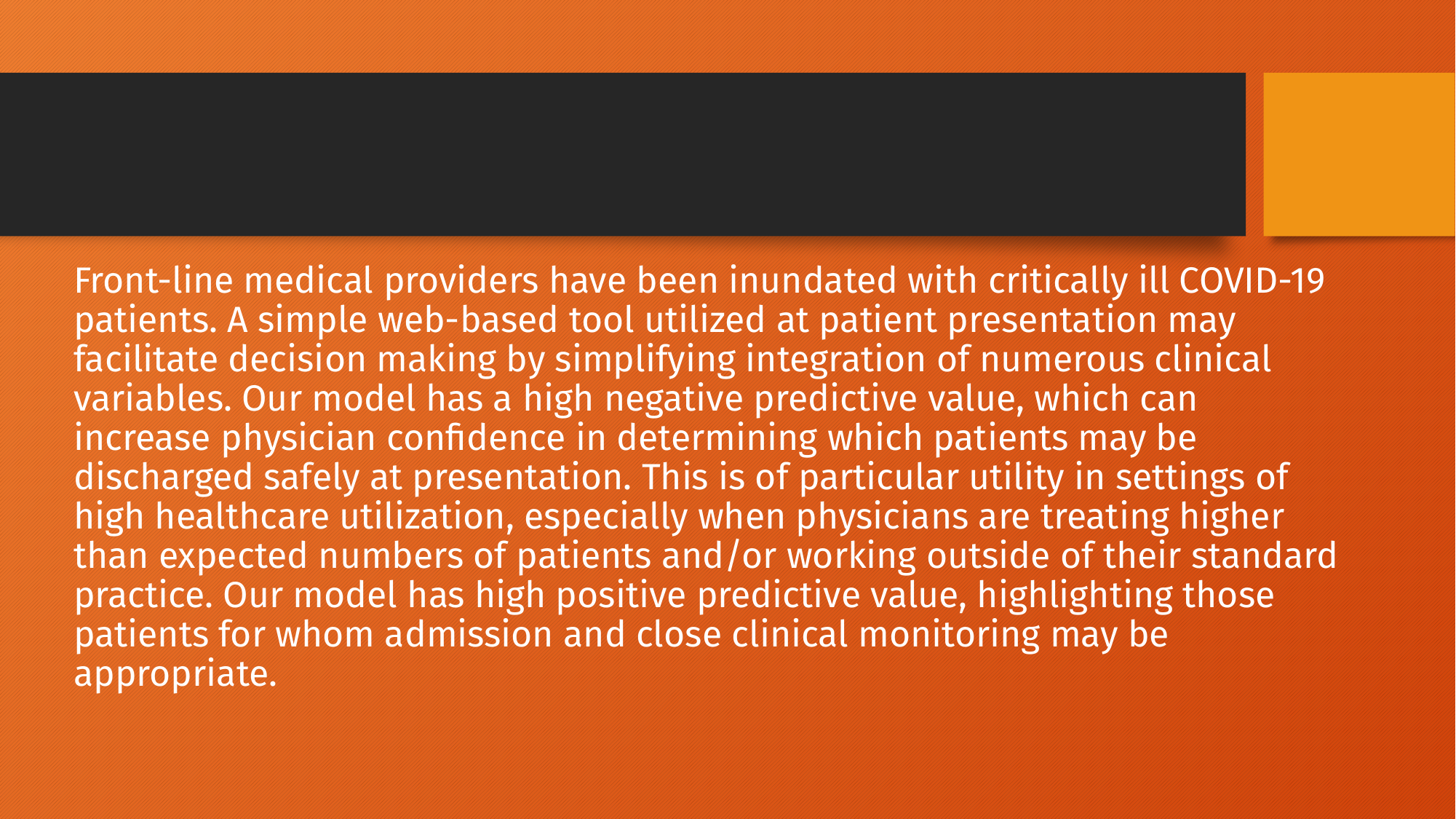

Front-line medical providers have been inundated with critically ill COVID-19 patients. A simple web-based tool utilized at patient presentation may facilitate decision making by simplifying integration of numerous clinical variables. Our model has a high negative predictive value, which can increase physician confidence in determining which patients may be discharged safely at presentation. This is of particular utility in settings of high healthcare utilization, especially when physicians are treating higher than expected numbers of patients and/or working outside of their standard practice. Our model has high positive predictive value, highlighting those patients for whom admission and close clinical monitoring may be appropriate.